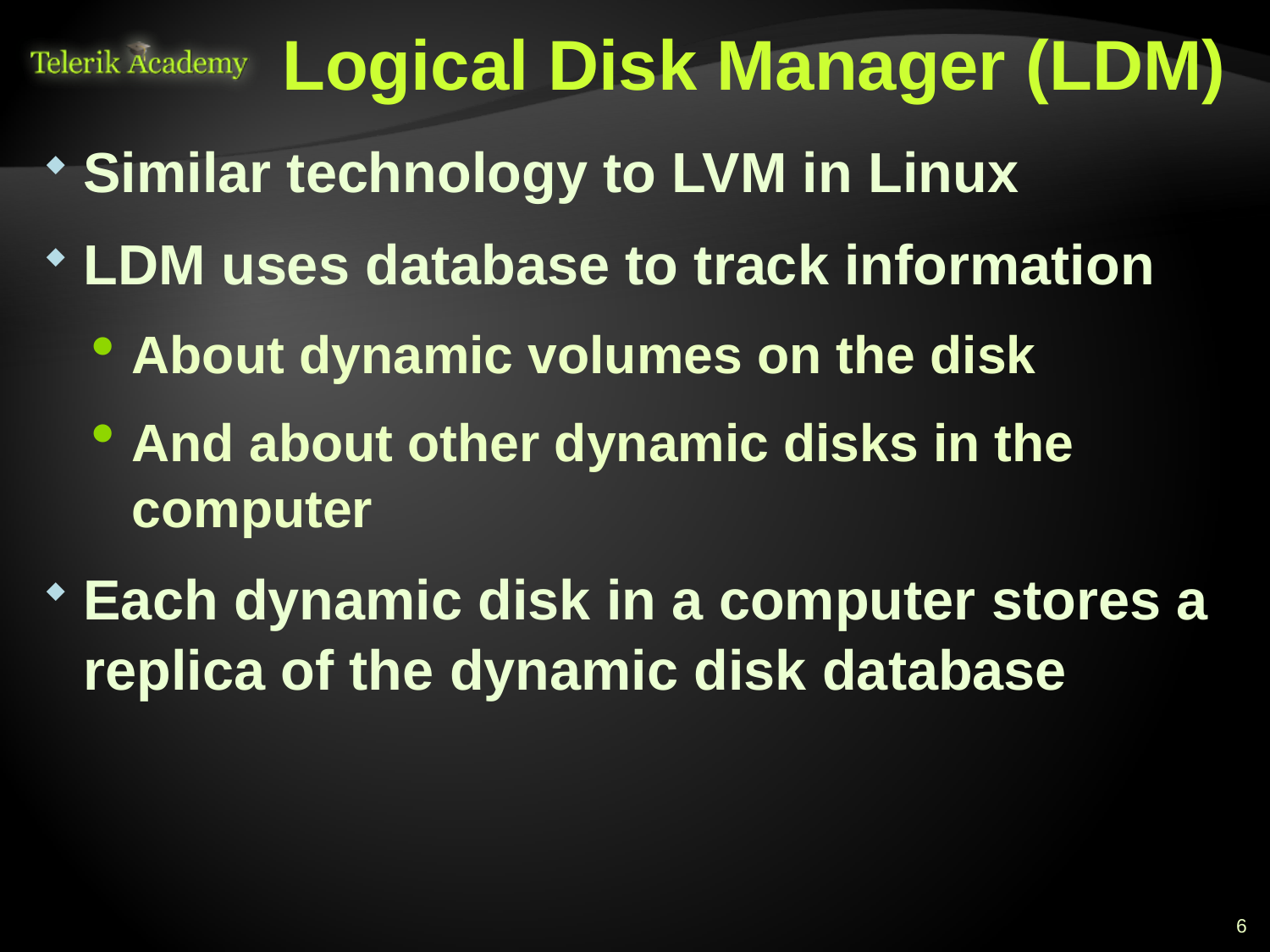

# Logical Disk Manager (LDM)
Similar technology to LVM in Linux
LDM uses database to track information
About dynamic volumes on the disk
And about other dynamic disks in the computer
Each dynamic disk in a computer stores a replica of the dynamic disk database
6